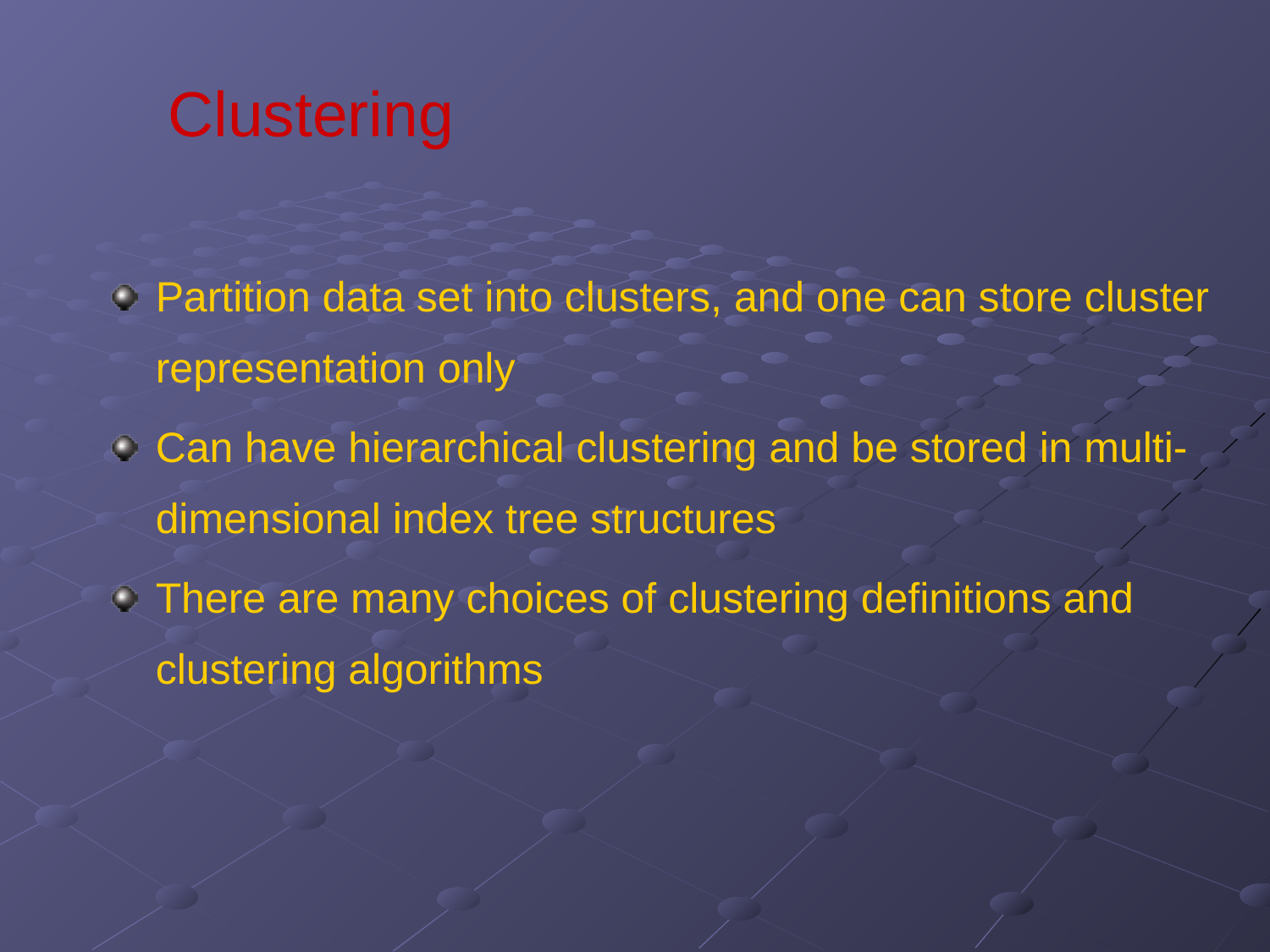

# Clustering
Partition data set into clusters, and one can store cluster representation only
Can have hierarchical clustering and be stored in multi-dimensional index tree structures
There are many choices of clustering definitions and clustering algorithms